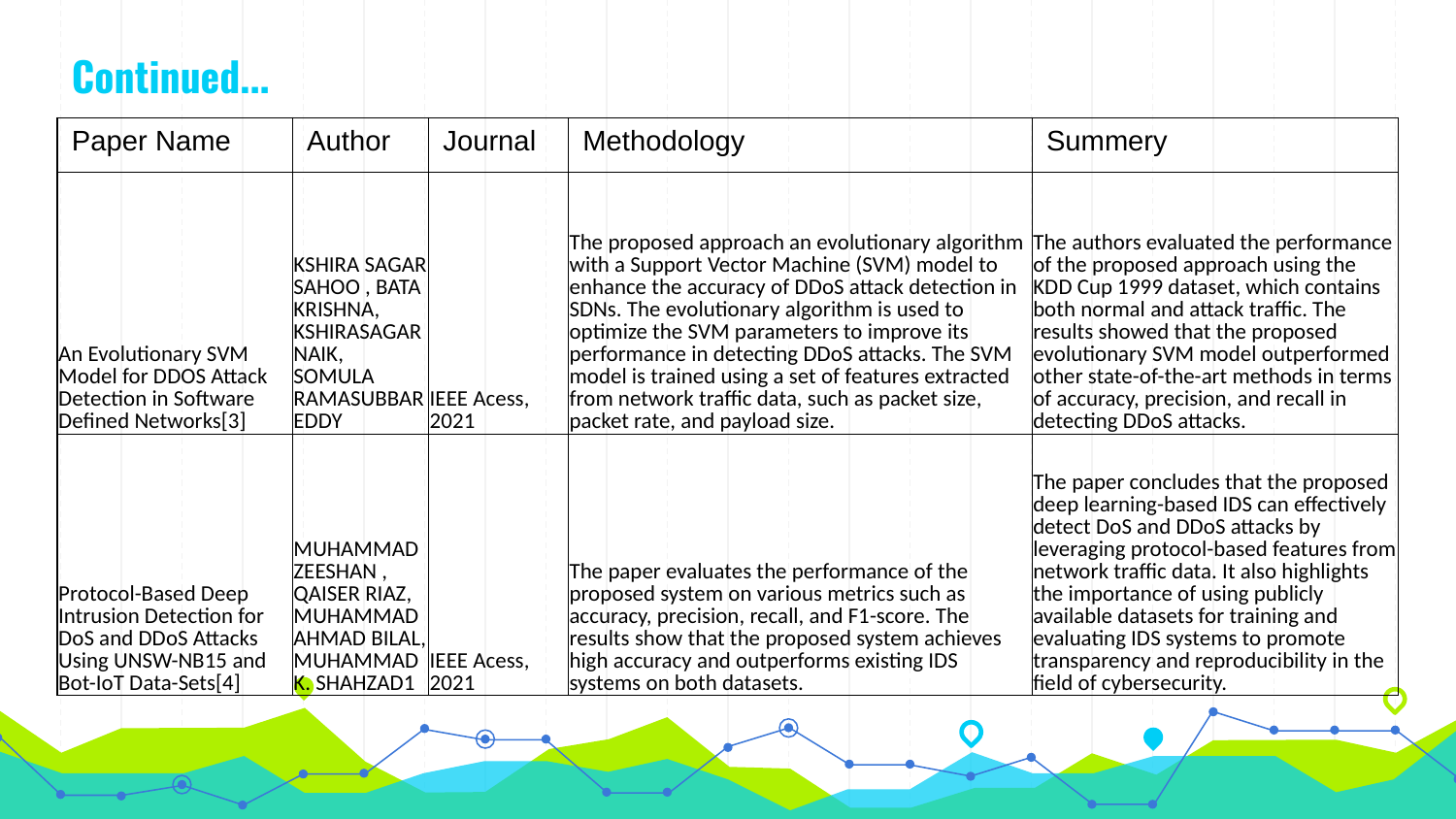

# Continued...
| Paper Name | Author | Journal | Methodology | Summery |
| --- | --- | --- | --- | --- |
| An Evolutionary SVM Model for DDOS Attack Detection in Software Defined Networks[3] | KSHIRA SAGAR SAHOO , BATA KRISHNA, KSHIRASAGAR NAIK, SOMULA RAMASUBBAREDDY | IEEE Acess, 2021 | The proposed approach an evolutionary algorithm with a Support Vector Machine (SVM) model to enhance the accuracy of DDoS attack detection in SDNs. The evolutionary algorithm is used to optimize the SVM parameters to improve its performance in detecting DDoS attacks. The SVM model is trained using a set of features extracted from network traffic data, such as packet size, packet rate, and payload size. | The authors evaluated the performance of the proposed approach using the KDD Cup 1999 dataset, which contains both normal and attack traffic. The results showed that the proposed evolutionary SVM model outperformed other state-of-the-art methods in terms of accuracy, precision, and recall in detecting DDoS attacks. |
| Protocol-Based Deep Intrusion Detection for DoS and DDoS Attacks Using UNSW-NB15 and Bot-IoT Data-Sets[4] | MUHAMMAD ZEESHAN , QAISER RIAZ, MUHAMMAD AHMAD BILAL, MUHAMMAD K. SHAHZAD1 | IEEE Acess, 2021 | The paper evaluates the performance of the proposed system on various metrics such as accuracy, precision, recall, and F1-score. The results show that the proposed system achieves high accuracy and outperforms existing IDS systems on both datasets. | The paper concludes that the proposed deep learning-based IDS can effectively detect DoS and DDoS attacks by leveraging protocol-based features from network traffic data. It also highlights the importance of using publicly available datasets for training and evaluating IDS systems to promote transparency and reproducibility in the field of cybersecurity. |